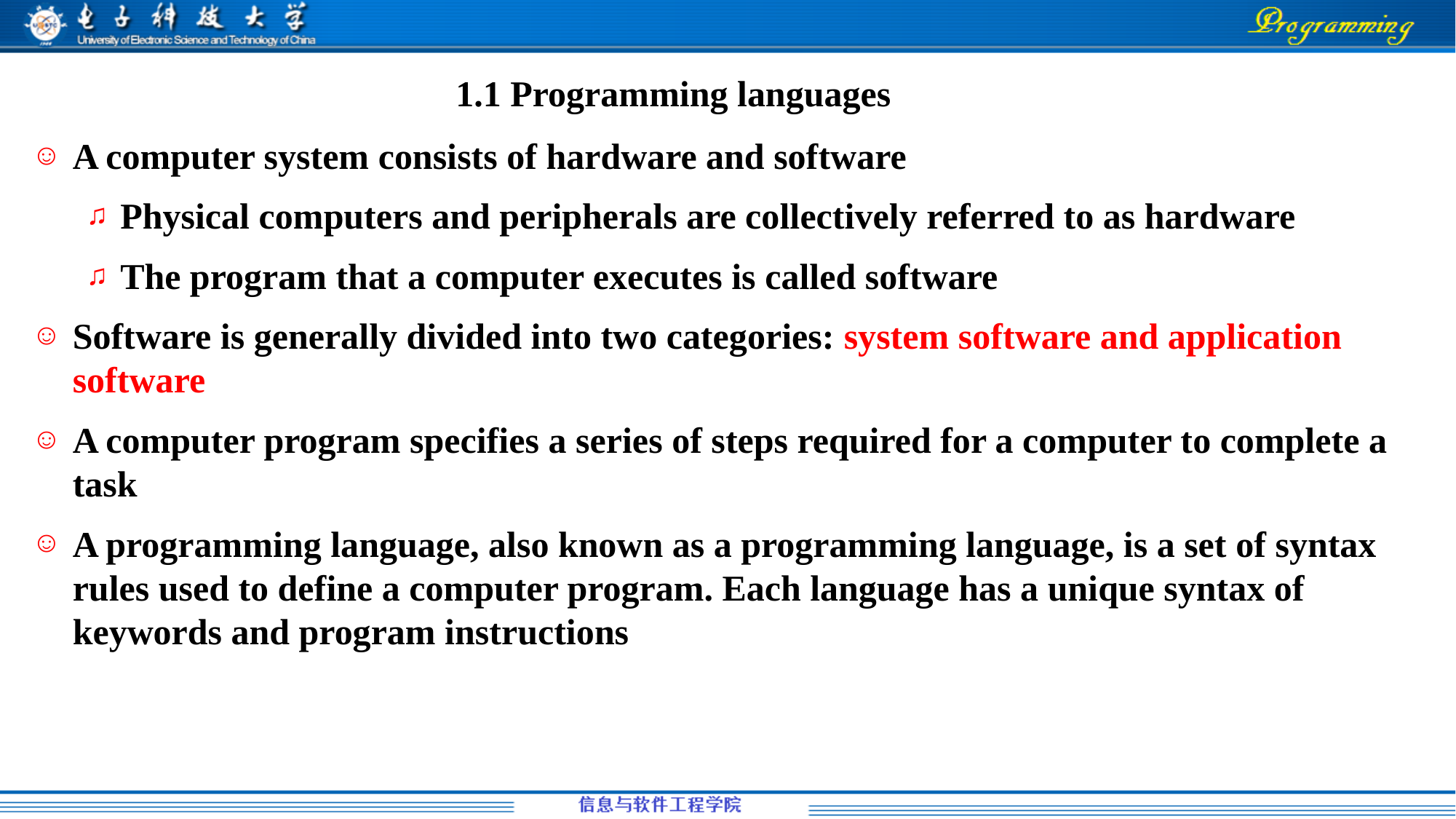

# 1.1 Programming languages
A computer system consists of hardware and software
Physical computers and peripherals are collectively referred to as hardware
The program that a computer executes is called software
Software is generally divided into two categories: system software and application software
A computer program specifies a series of steps required for a computer to complete a task
A programming language, also known as a programming language, is a set of syntax rules used to define a computer program. Each language has a unique syntax of keywords and program instructions